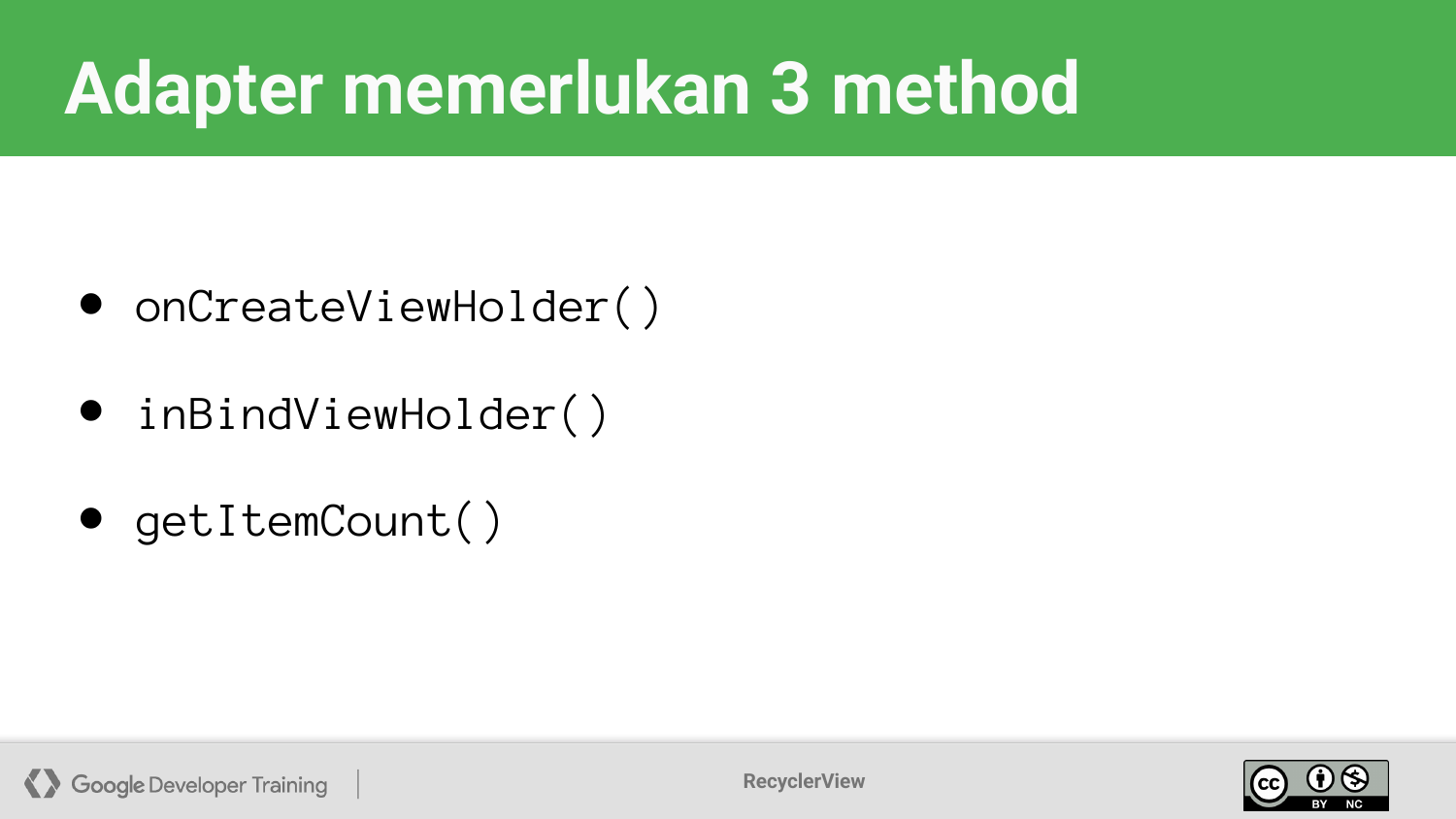

# Adapter: onCreateViewHolder()

Adapter memerlukan 3 method

onCreateViewHolder()
inBindViewHolder()
getItemCount()